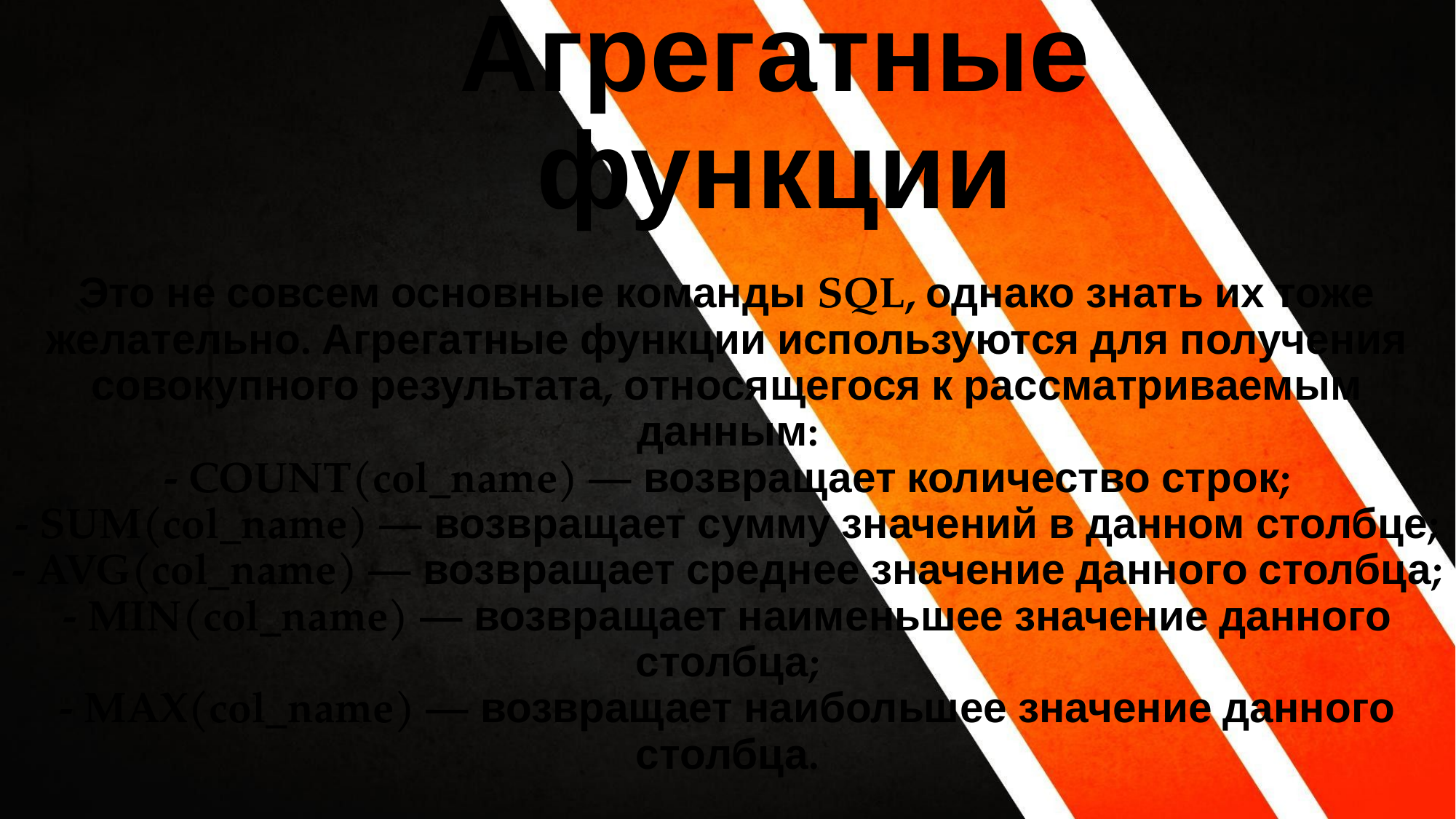

Агрегатные функции
Это не совсем основные команды SQL, однако знать их тоже желательно. Агрегатные функции используются для получения совокупного результата, относящегося к рассматриваемым данным:
- COUNT(col_name) — возвращает количество строк;
- SUM(col_name) — возвращает сумму значений в данном столбце;
- AVG(col_name) — возвращает среднее значение данного столбца;
- MIN(col_name) — возвращает наименьшее значение данного столбца;
- MAX(col_name) — возвращает наибольшее значение данного столбца.